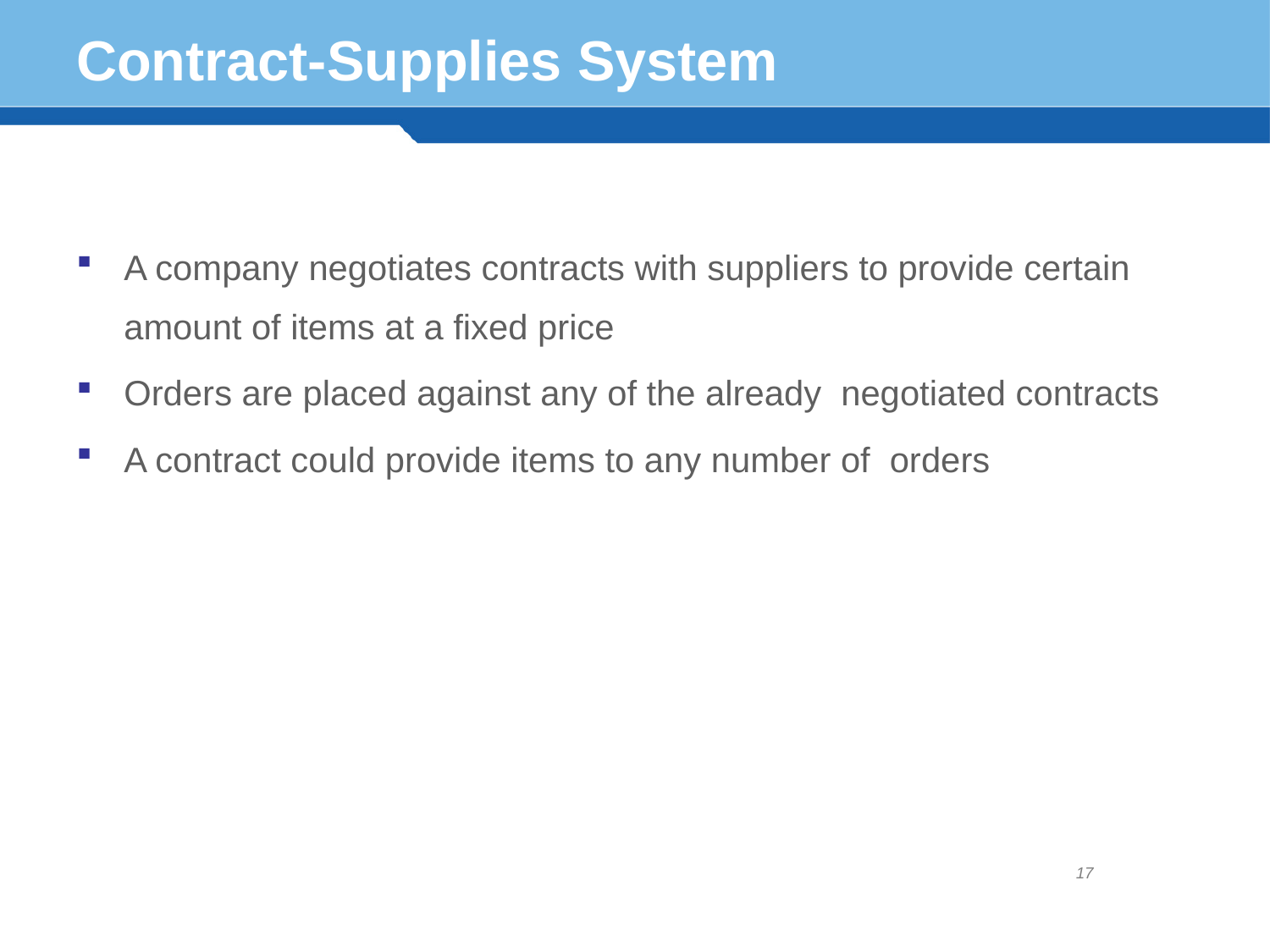

# Contract-Supplies System
A company negotiates contracts with suppliers to provide certain amount of items at a fixed price
Orders are placed against any of the already  negotiated contracts
A contract could provide items to any number of  orders
17